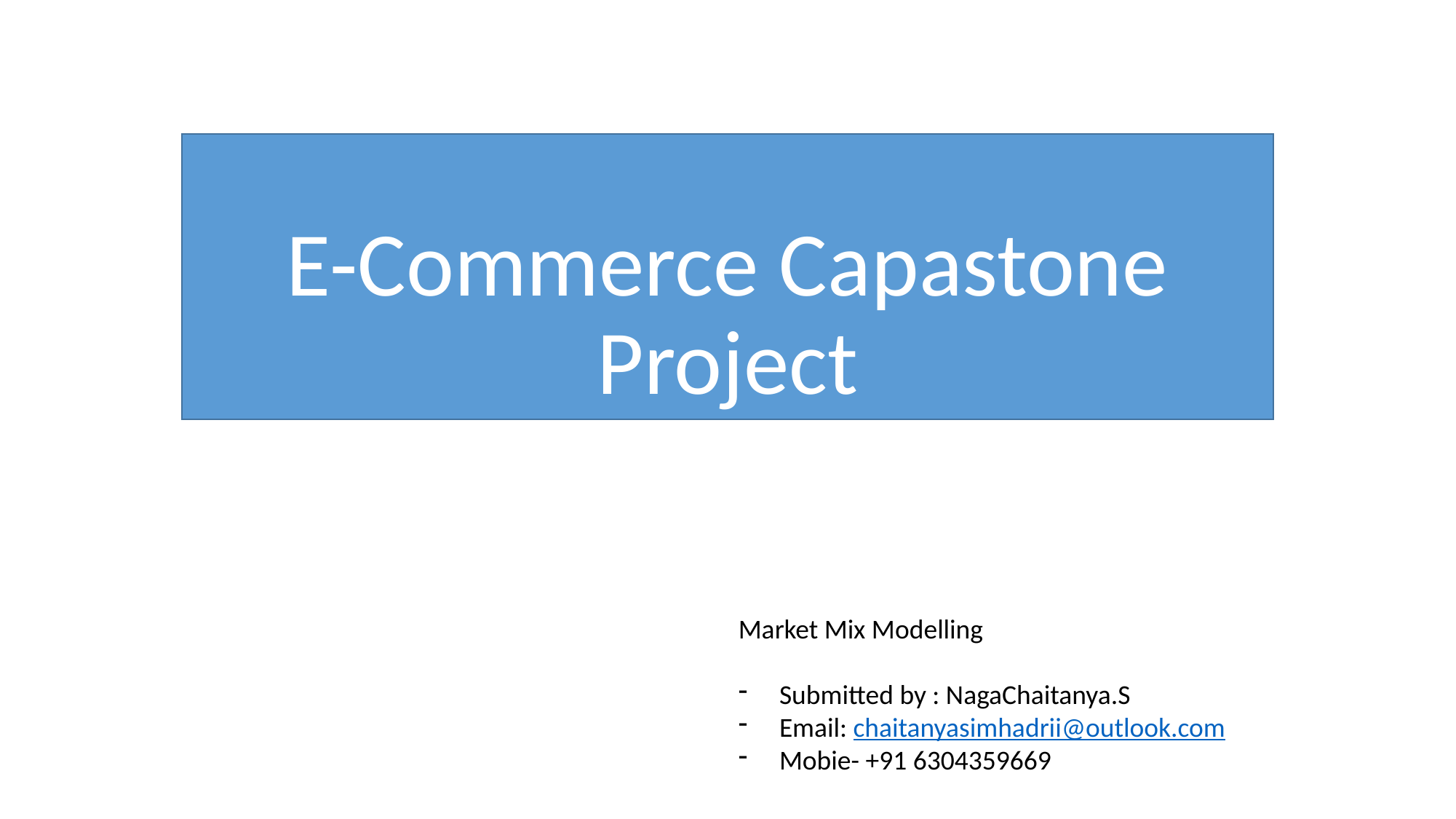

# E-Commerce Capastone Project
Market Mix Modelling

Submitted by : NagaChaitanya.S
Email: chaitanyasimhadrii@outlook.com
Mobie- +91 6304359669